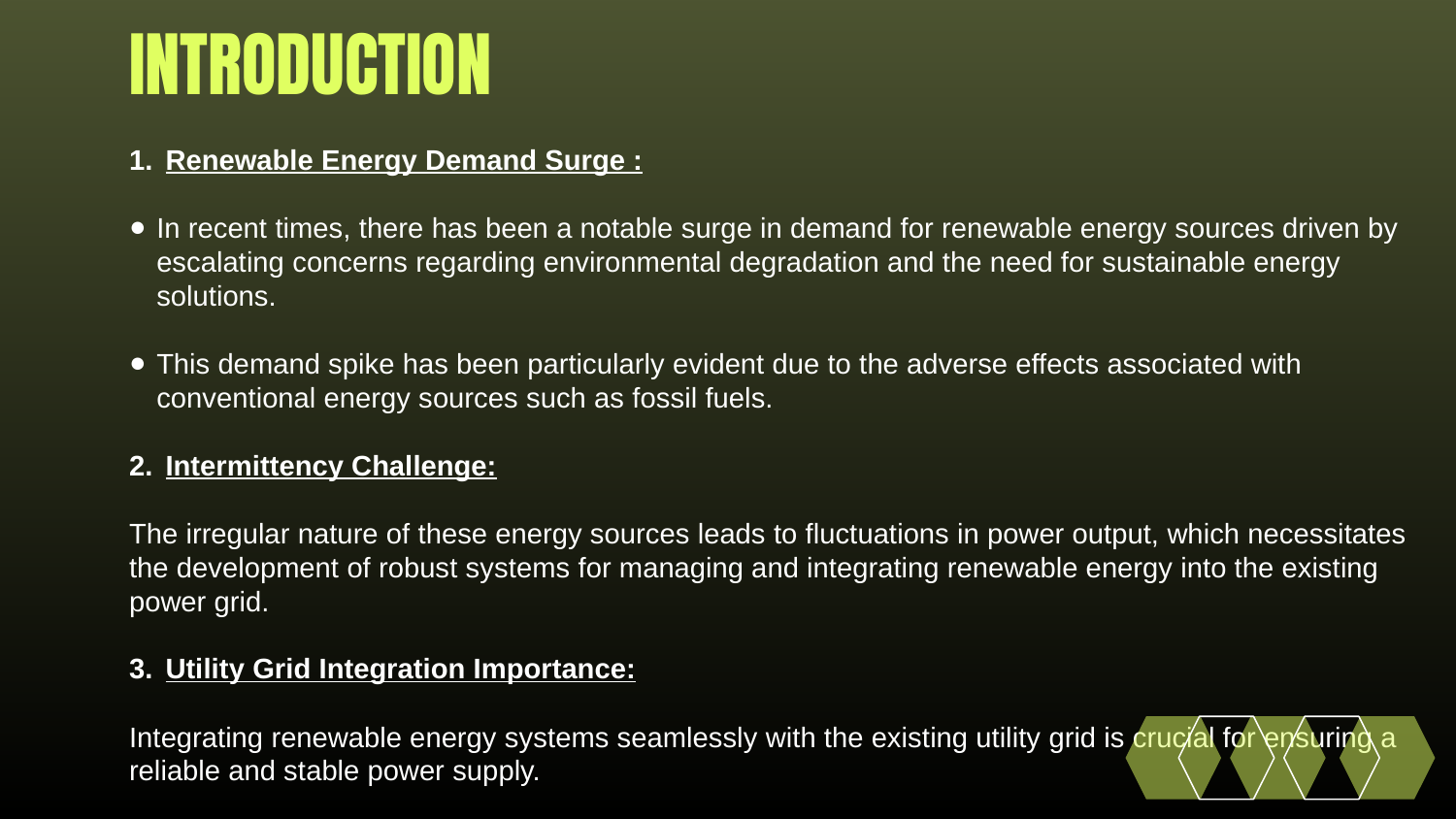

# INTRODUCTION
Renewable Energy Demand Surge :

In recent times, there has been a notable surge in demand for renewable energy sources driven by escalating concerns regarding environmental degradation and the need for sustainable energy solutions.

This demand spike has been particularly evident due to the adverse effects associated with conventional energy sources such as fossil fuels.

Intermittency Challenge:

The irregular nature of these energy sources leads to fluctuations in power output, which necessitates the development of robust systems for managing and integrating renewable energy into the existing power grid.

Utility Grid Integration Importance:

Integrating renewable energy systems seamlessly with the existing utility grid is crucial for ensuring a reliable and stable power supply.